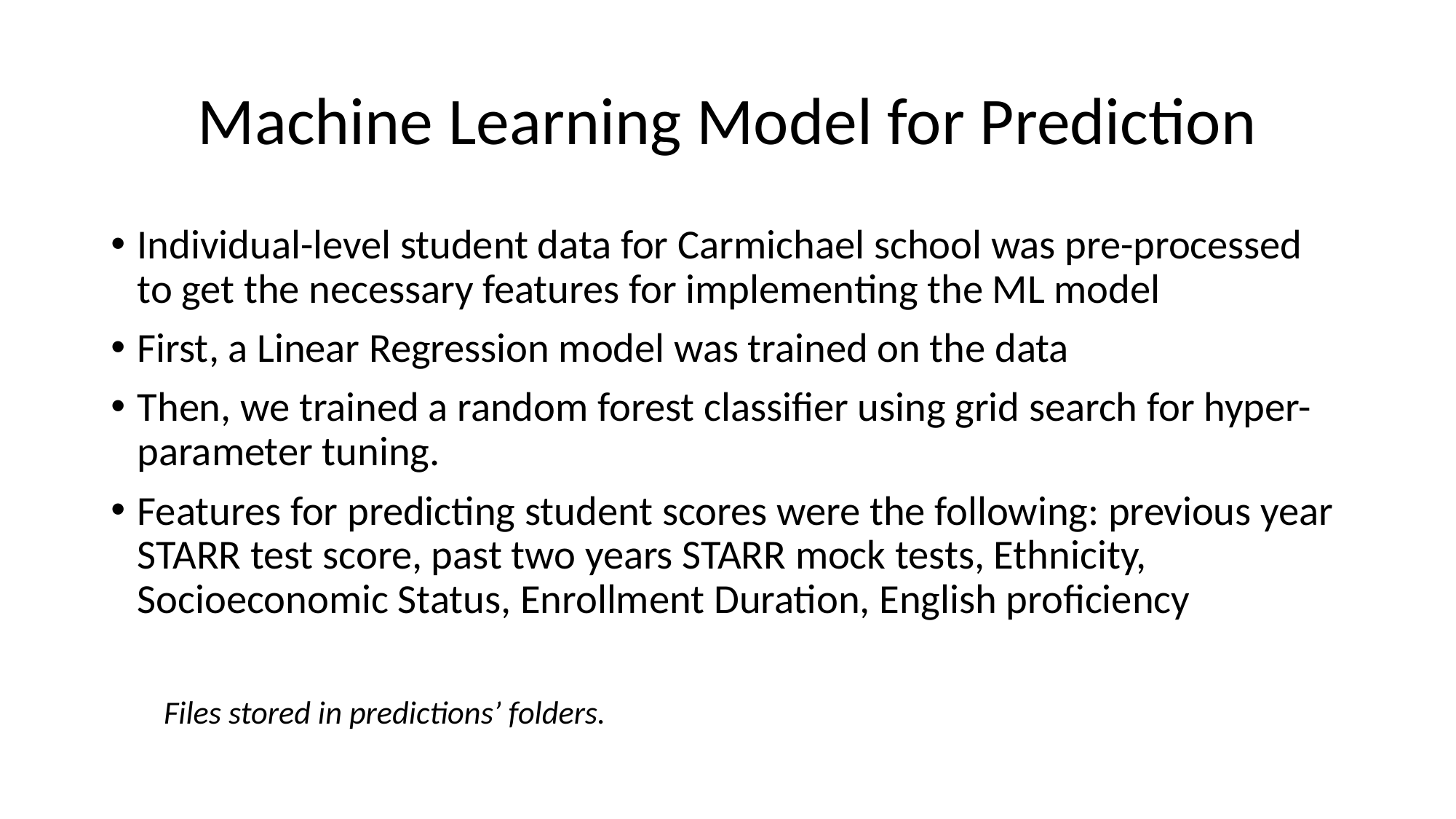

# Machine Learning Model for Prediction
Individual-level student data for Carmichael school was pre-processed to get the necessary features for implementing the ML model
First, a Linear Regression model was trained on the data
Then, we trained a random forest classifier using grid search for hyper-parameter tuning.
Features for predicting student scores were the following: previous year STARR test score, past two years STARR mock tests, Ethnicity, Socioeconomic Status, Enrollment Duration, English proficiency

Files stored in predictions’ folders.